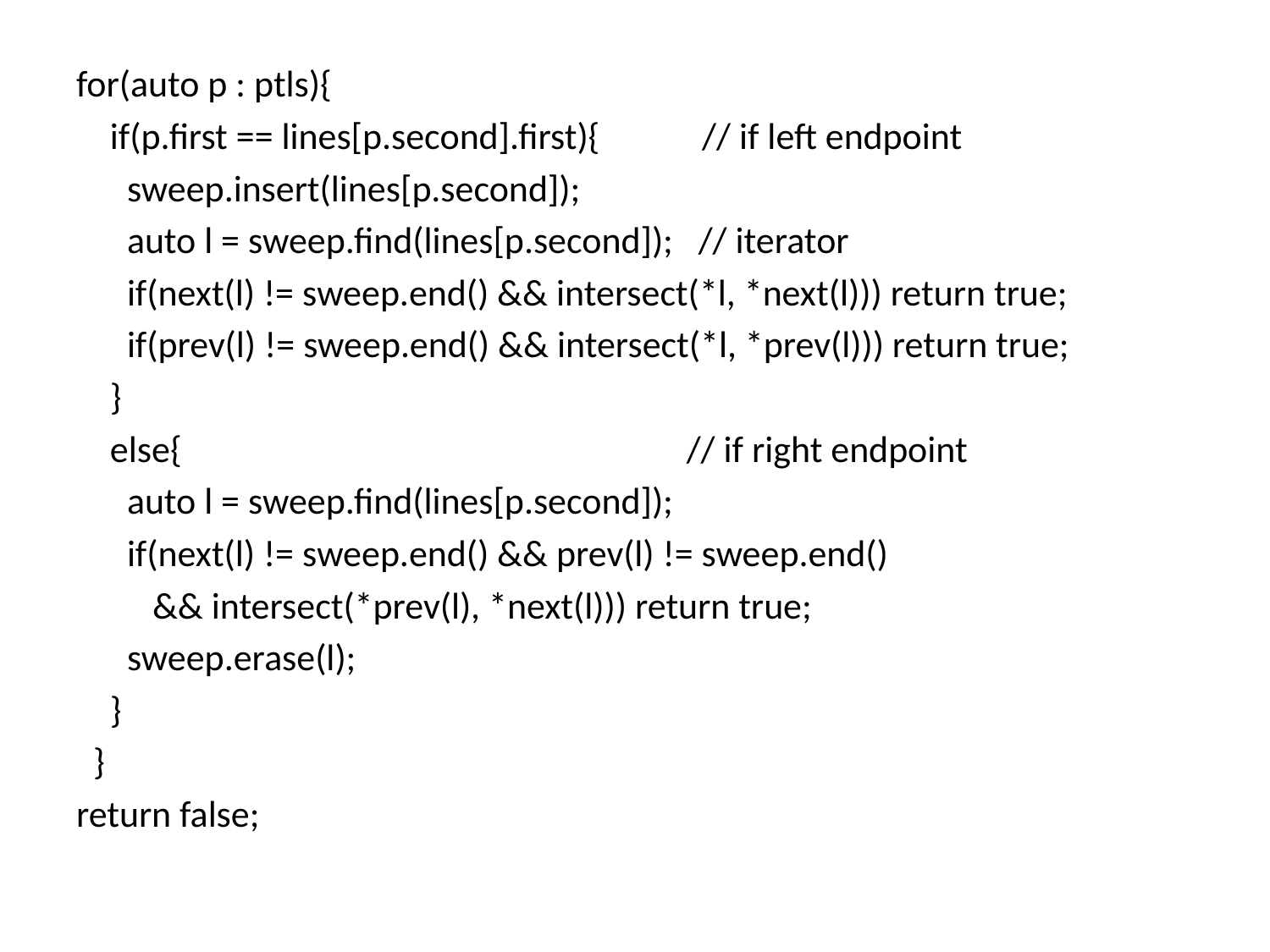

for(auto p : ptls){
    if(p.first == lines[p.second].first){            // if left endpoint
      sweep.insert(lines[p.second]);
      auto l = sweep.find(lines[p.second]);   // iterator
      if(next(l) != sweep.end() && intersect(*l, *next(l))) return true;
      if(prev(l) != sweep.end() && intersect(*l, *prev(l))) return true;
    }
    else{                                                            // if right endpoint
      auto l = sweep.find(lines[p.second]);
      if(next(l) != sweep.end() && prev(l) != sweep.end()
         && intersect(*prev(l), *next(l))) return true;
      sweep.erase(l);
    }
  }
return false;
#